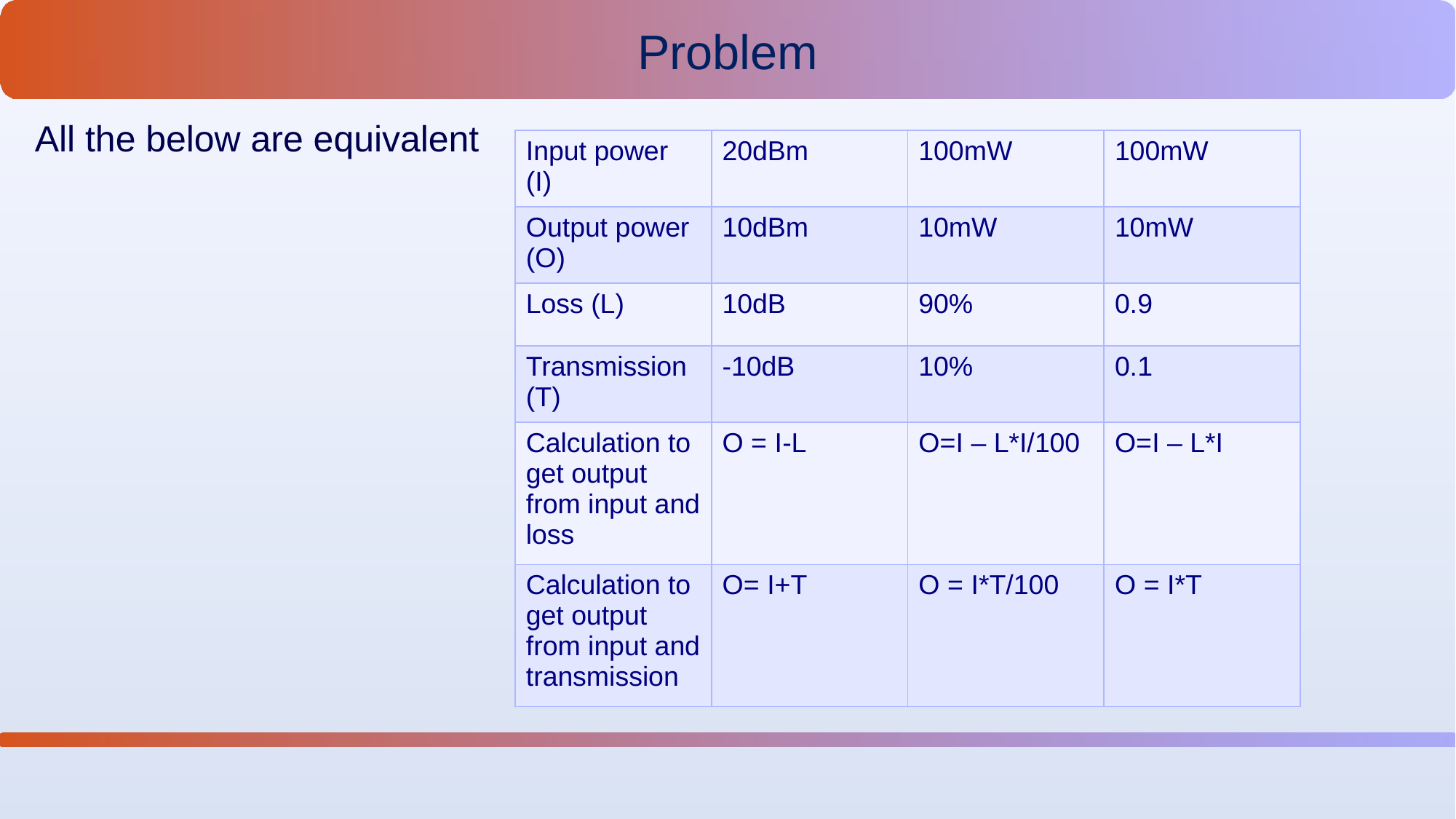

Problem
All the below are equivalent
| Input power (I) | 20dBm | 100mW | 100mW |
| --- | --- | --- | --- |
| Output power (O) | 10dBm | 10mW | 10mW |
| Loss (L) | 10dB | 90% | 0.9 |
| Transmission (T) | -10dB | 10% | 0.1 |
| Calculation to get output from input and loss | O = I-L | O=I – L\*I/100 | O=I – L\*I |
| Calculation to get output from input and transmission | O= I+T | O = I\*T/100 | O = I\*T |